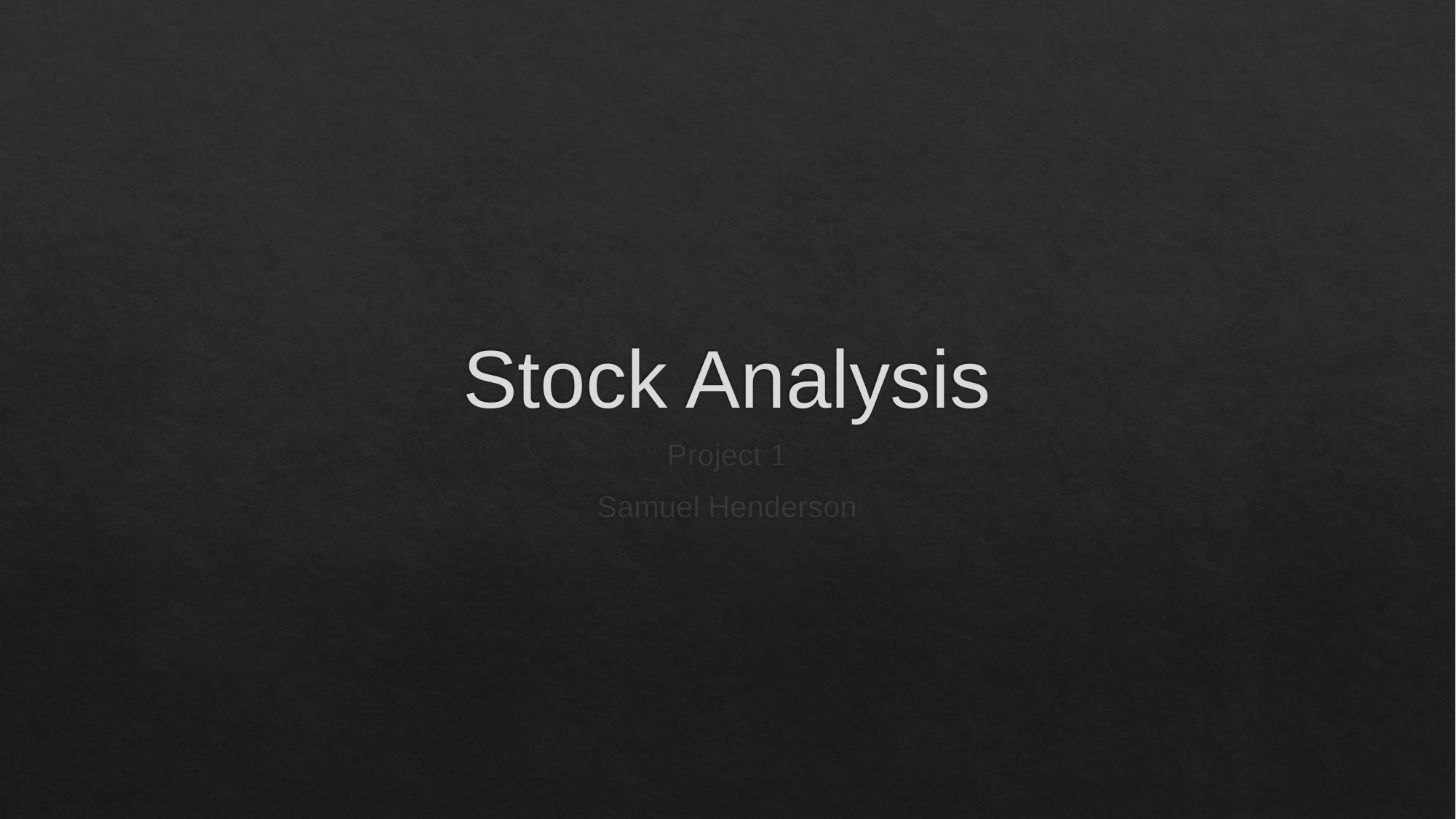

# Stock Analysis
Project 1
Samuel Henderson